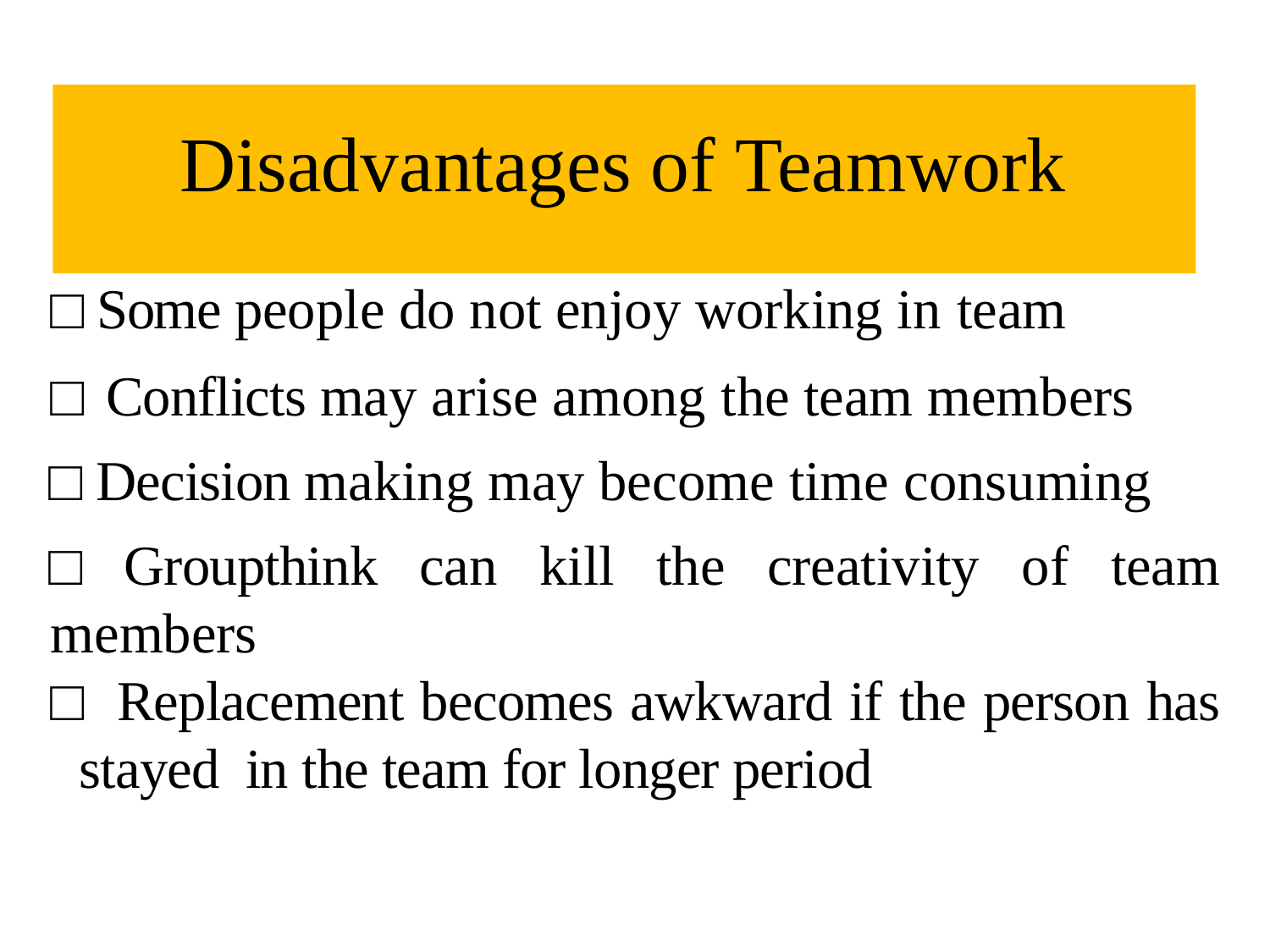

# Disadvantages of Teamwork
□ Some people do not enjoy working in team
□   Conflicts may arise among the team members
□ Decision making may become time consuming
□ Groupthink can kill the creativity of team members
□   Replacement becomes awkward if the person has stayed  in the team for longer period